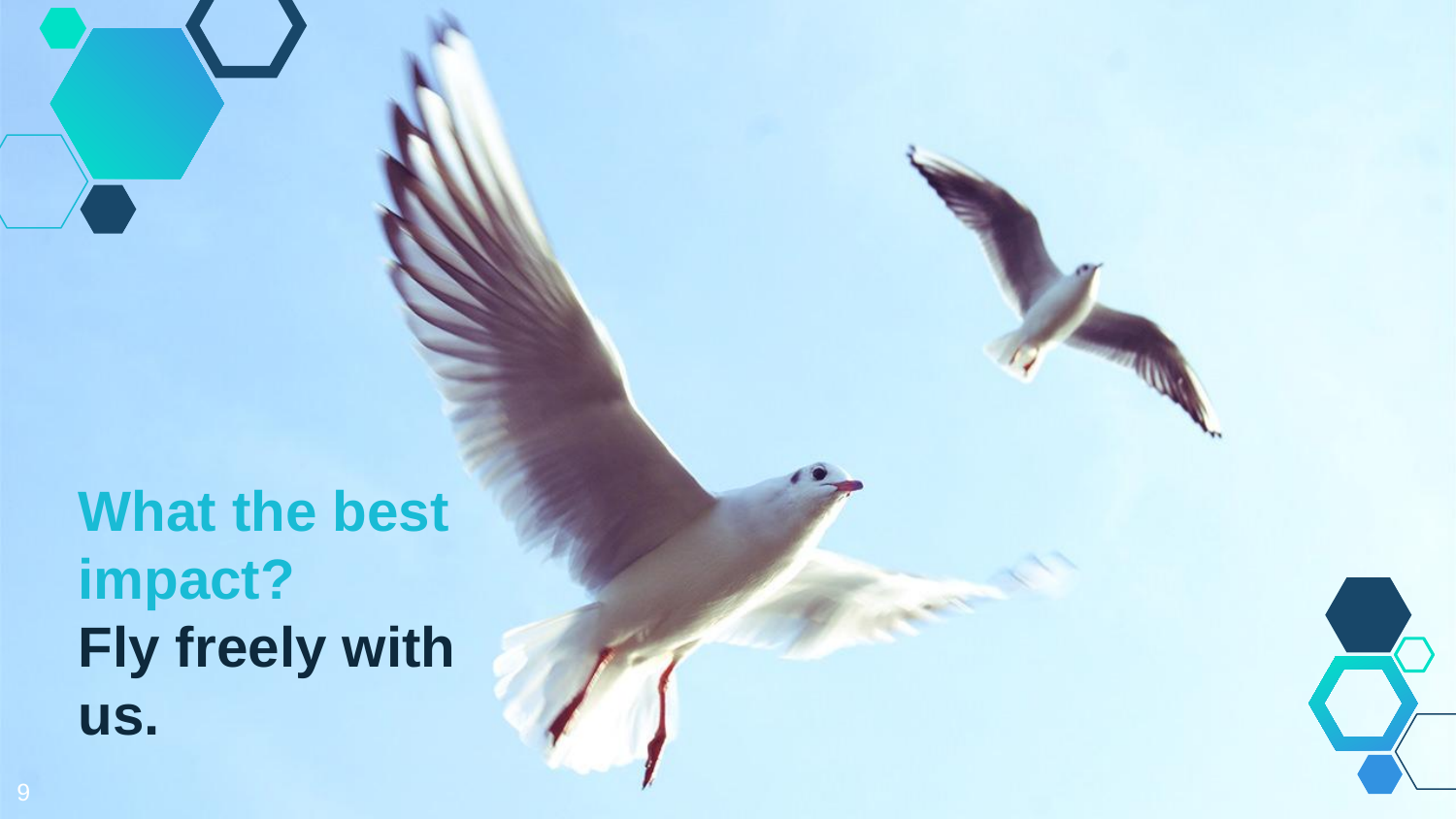

What the best impact?
Fly freely with us.
9